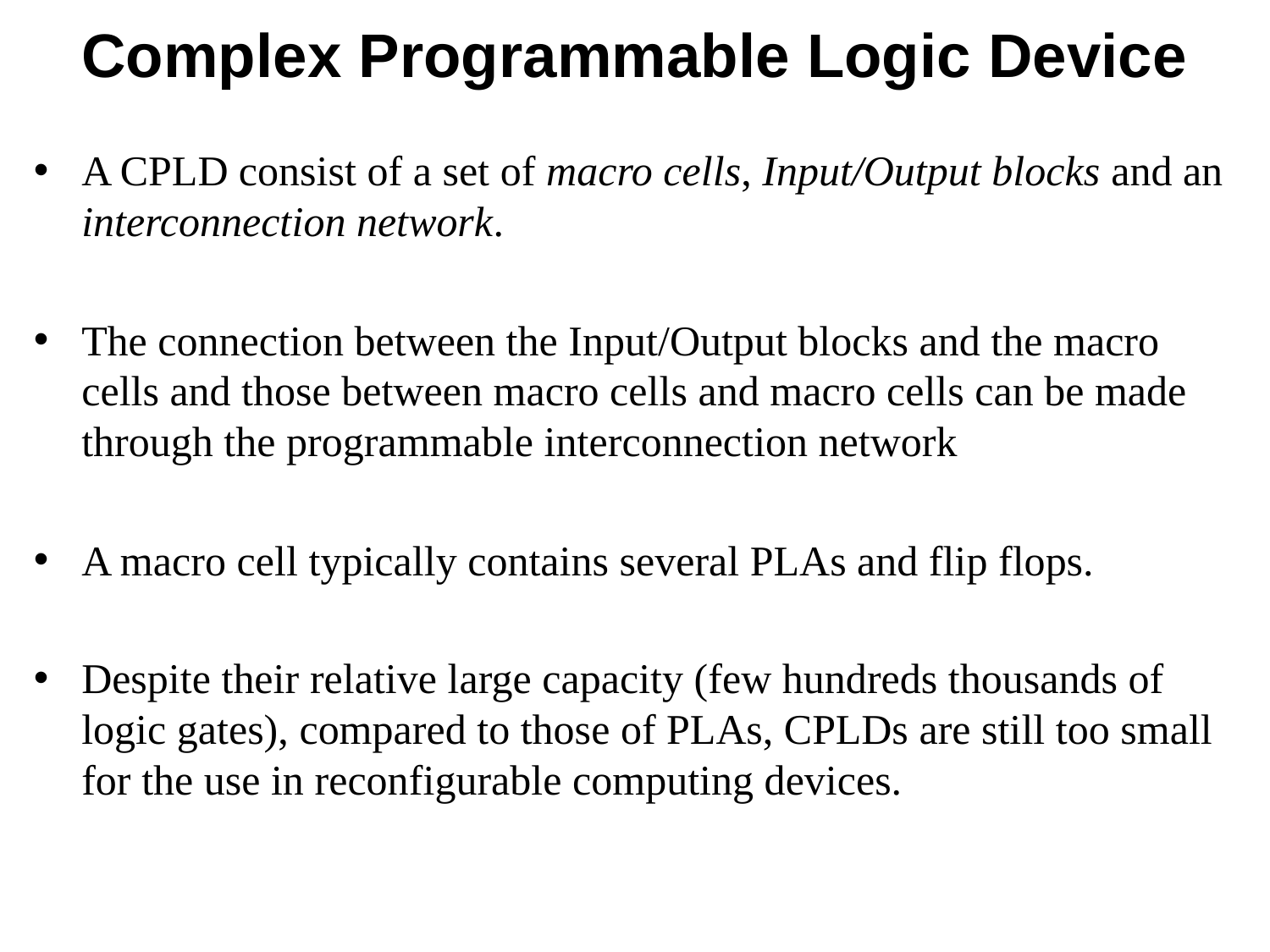

# Complex Programmable Logic Device
A CPLD consist of a set of macro cells, Input/Output blocks and an interconnection network.

The connection between the Input/Output blocks and the macro cells and those between macro cells and macro cells can be made through the programmable interconnection network

A macro cell typically contains several PLAs and flip flops.

Despite their relative large capacity (few hundreds thousands of logic gates), compared to those of PLAs, CPLDs are still too small for the use in reconfigurable computing devices.